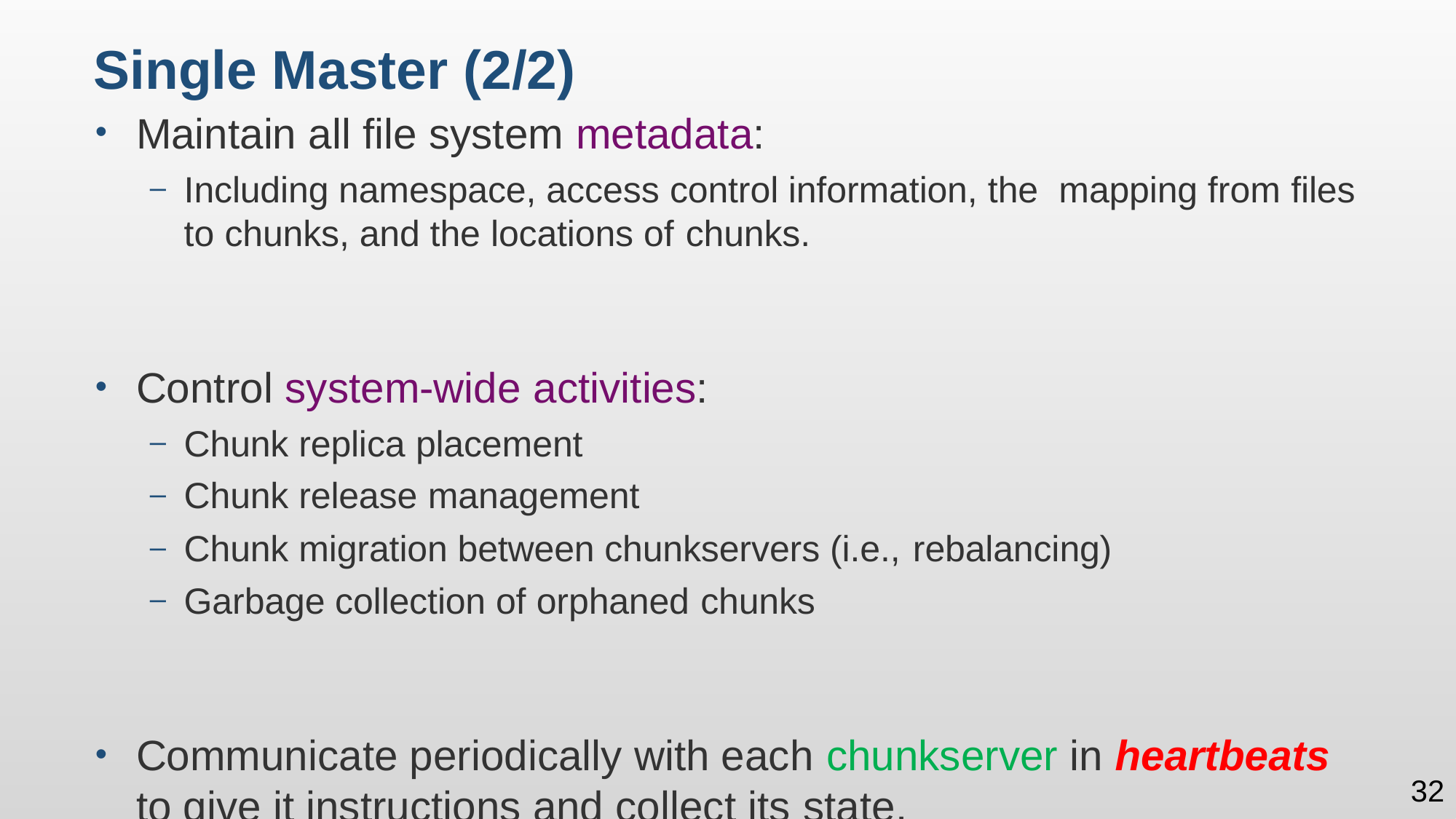

Single Master (2/2)
Maintain all file system metadata:
Including namespace, access control information, the  mapping from files to chunks, and the locations of chunks.

Control system-wide activities:
Chunk replica placement
Chunk release management
Chunk migration between chunkservers (i.e., rebalancing)
Garbage collection of orphaned chunks

Communicate periodically with each chunkserver in heartbeats to give it instructions and collect its state.

32